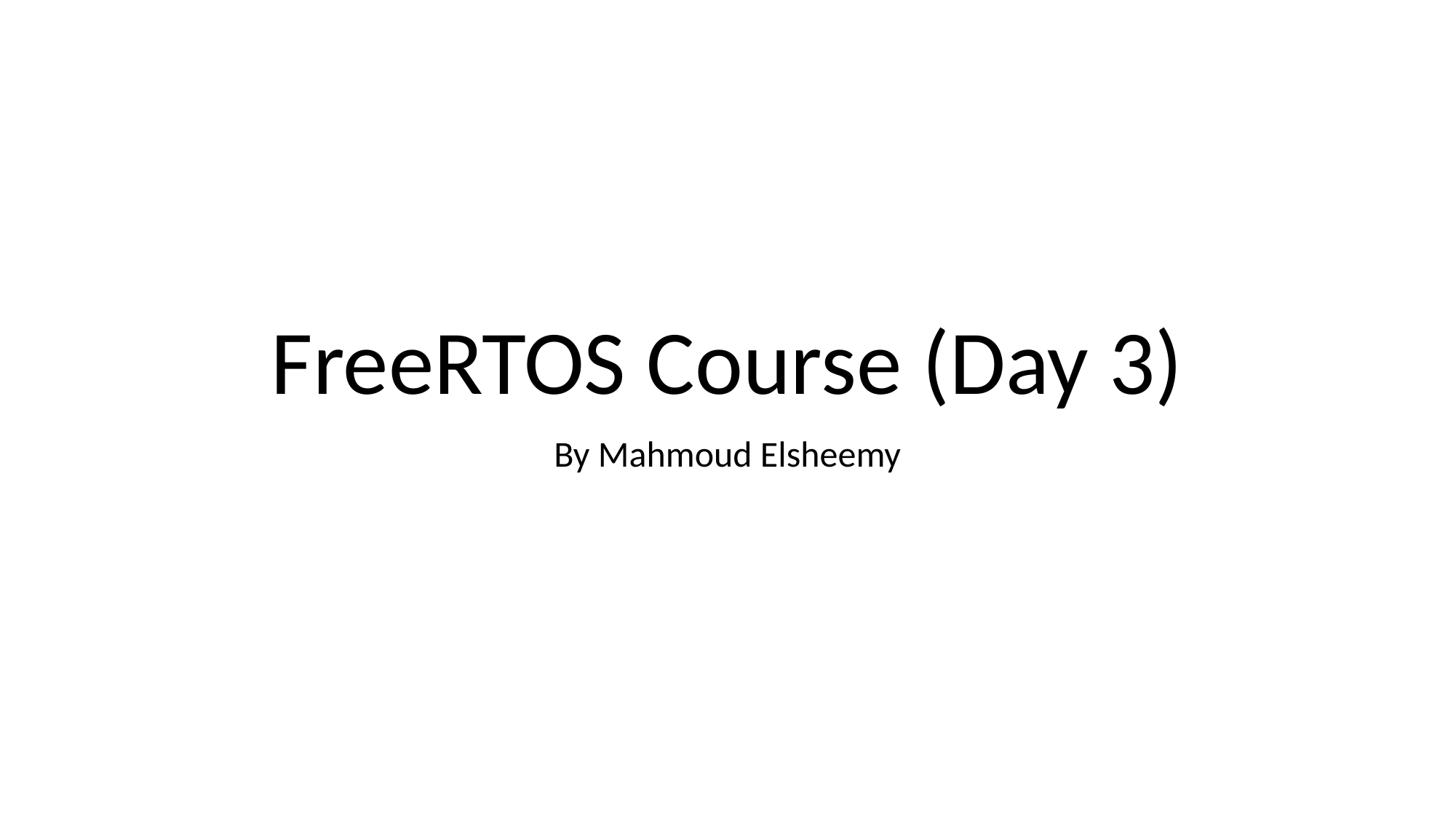

# FreeRTOS Course (Day 3)
By Mahmoud Elsheemy